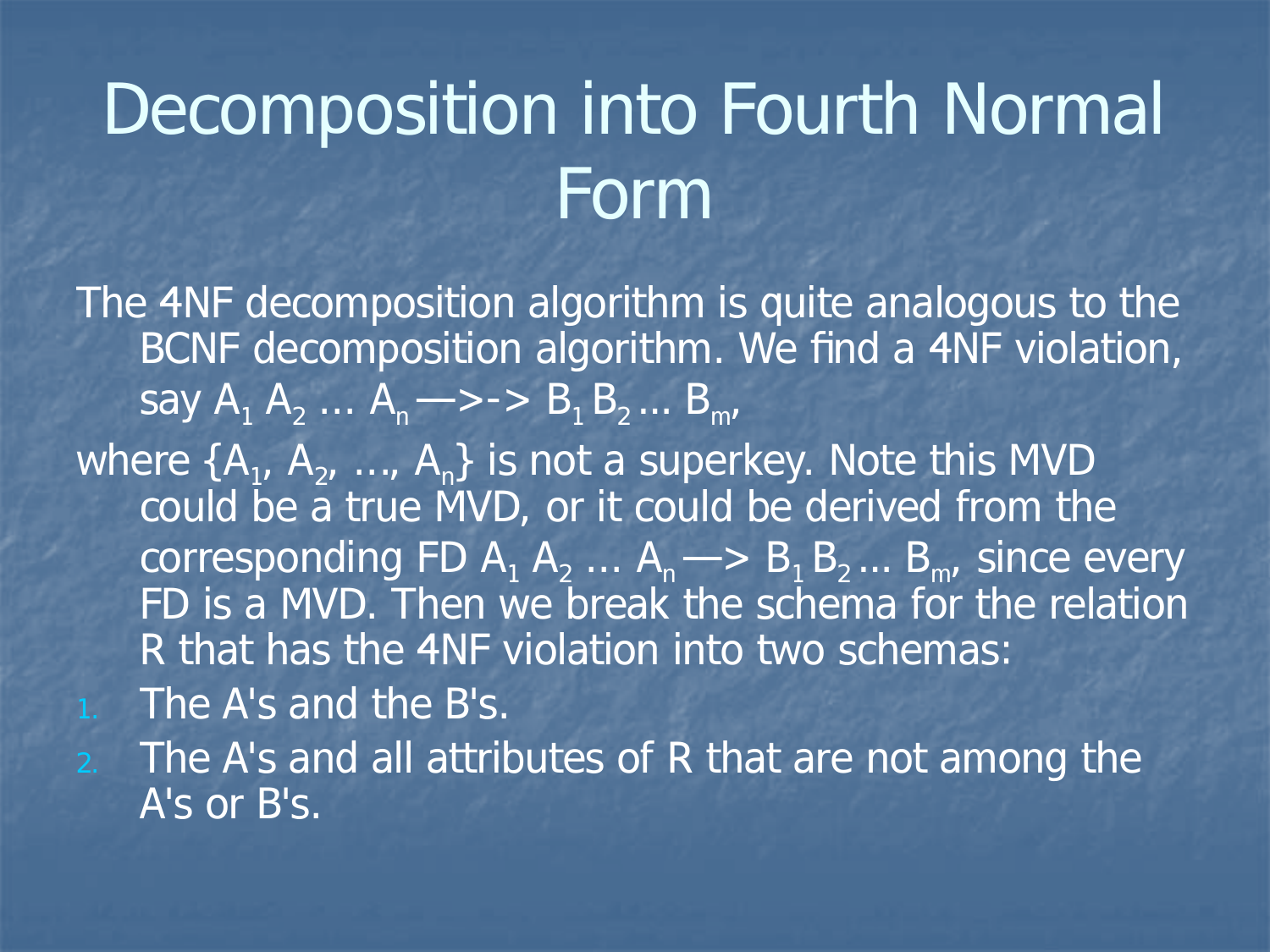

# Decomposition into Fourth Normal Form
The 4NF decomposition algorithm is quite analogous to the BCNF decomposition algorithm. We find a 4NF violation, say A1 A2 ... An —>-> B1 B2 … Bm,
where {A1, A2, ..., An} is not a superkey. Note this MVD could be a true MVD, or it could be derived from the corresponding FD A1 A2 ... An —> B1 B2 … Bm, since every FD is a MVD. Then we break the schema for the relation R that has the 4NF violation into two schemas:
The A's and the B's.
The A's and all attributes of R that are not among the A's or B's.